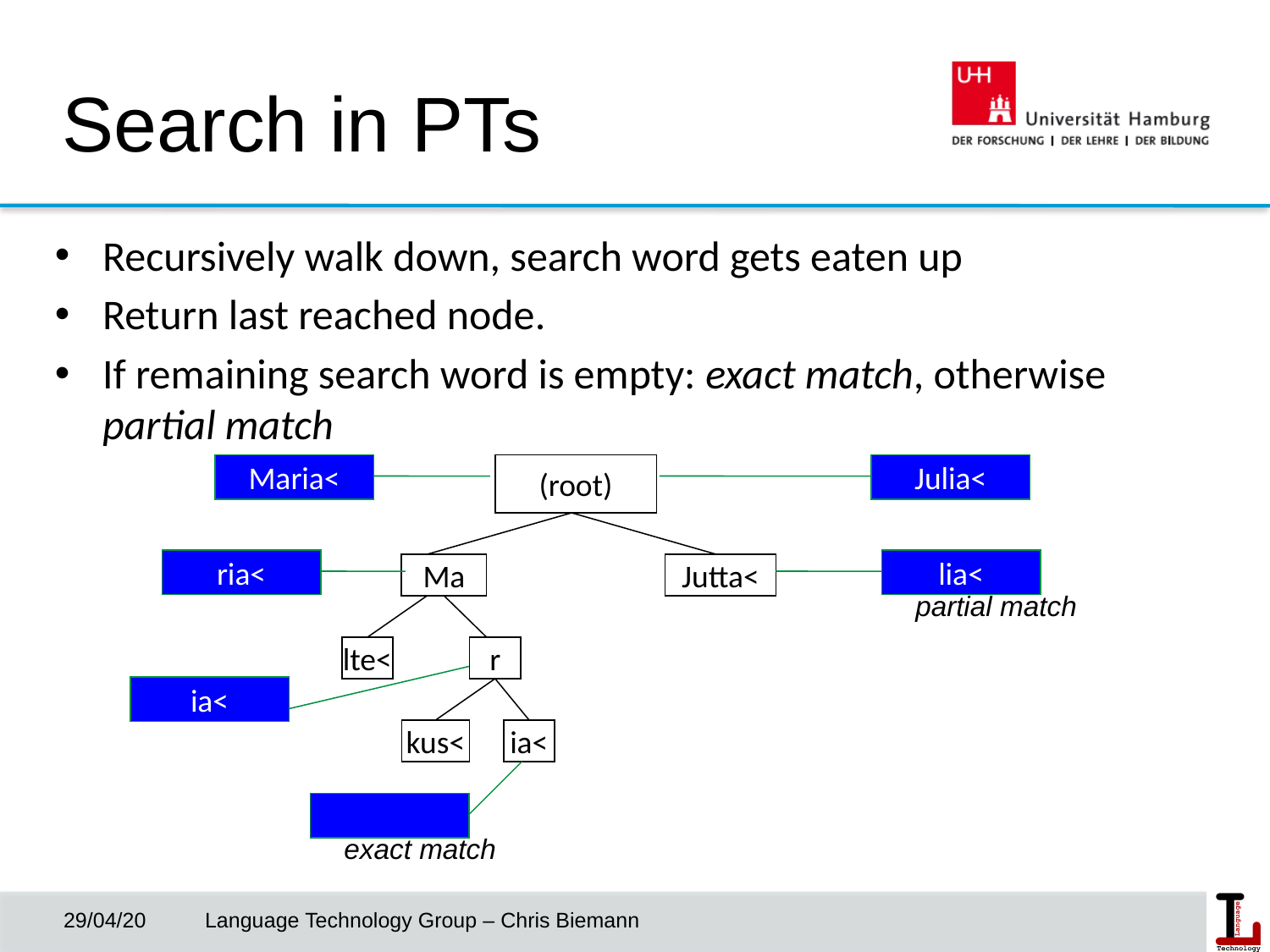

# Search in PTs
Recursively walk down, search word gets eaten up
Return last reached node.
If remaining search word is empty: exact match, otherwise partial match
Maria<
(root)

Ma
Jutta<

lte<
r

kus<
ia<
Julia<

ria<
lia<

partial match

ia<

exact match
29/04/20
 Language Technology Group – Chris Biemann